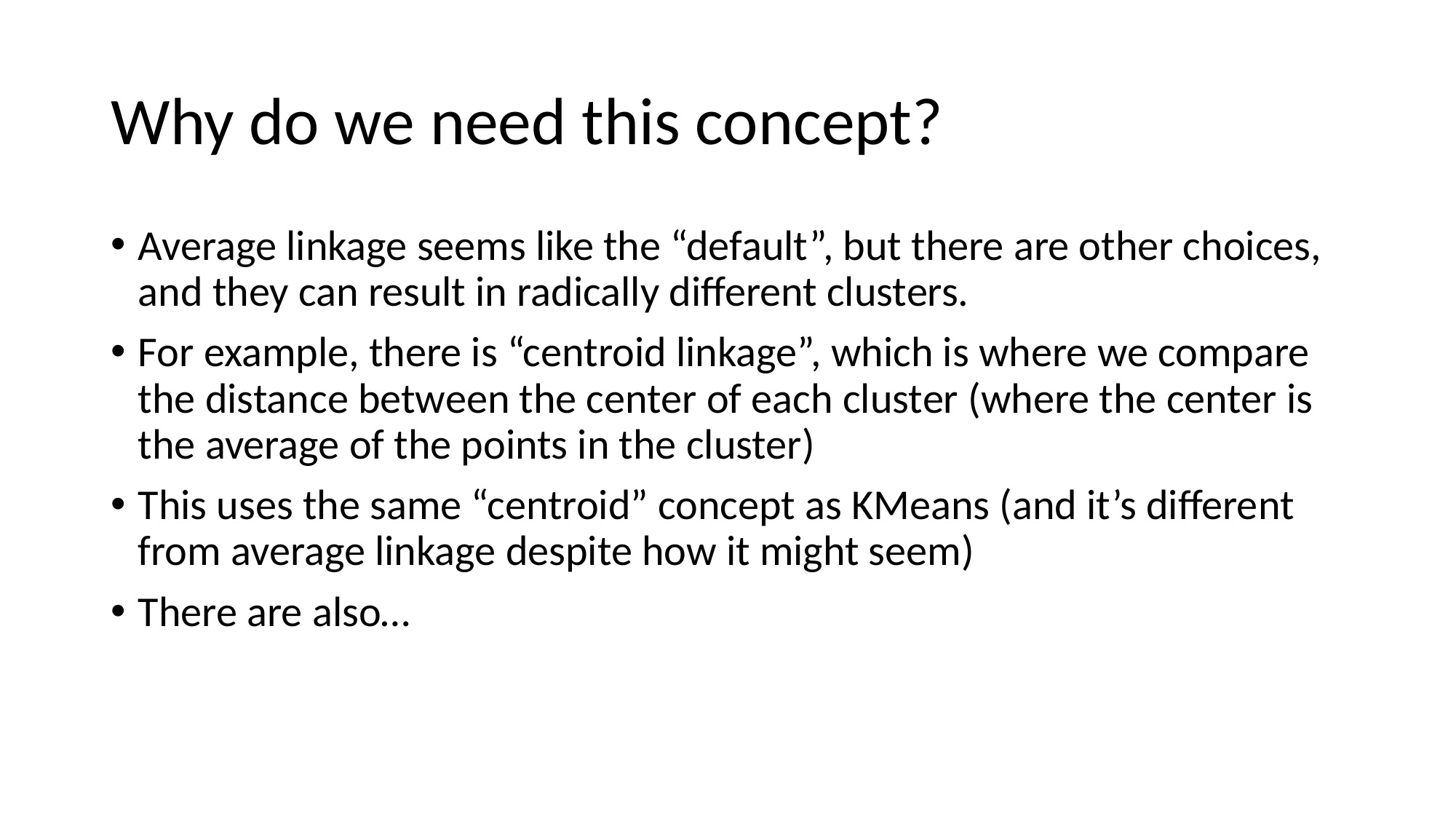

# Why do we need this concept?
Average linkage seems like the “default”, but there are other choices, and they can result in radically different clusters.
For example, there is “centroid linkage”, which is where we compare the distance between the center of each cluster (where the center is the average of the points in the cluster)
This uses the same “centroid” concept as KMeans (and it’s different from average linkage despite how it might seem)
There are also…